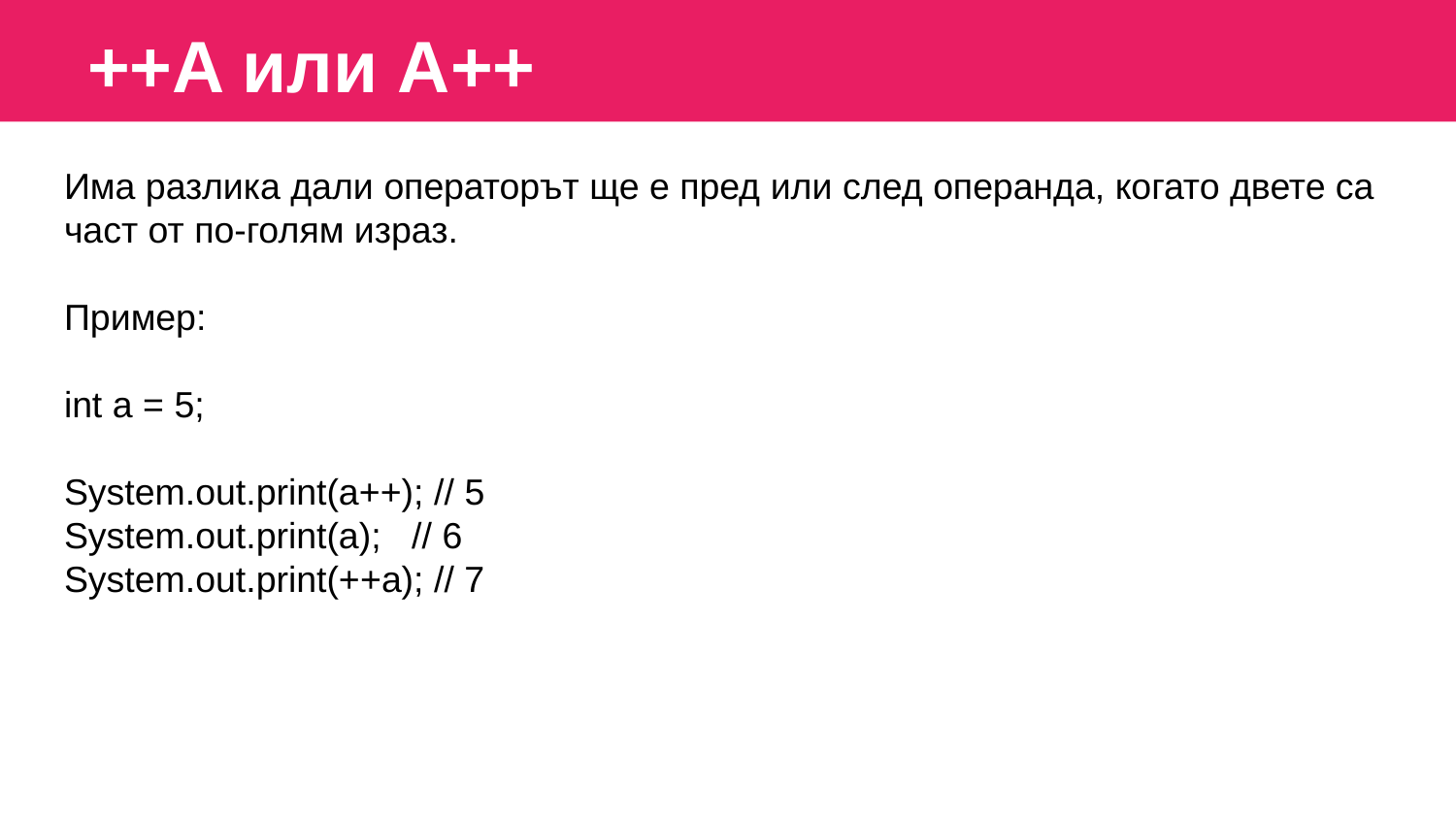

++A или А++

Има разлика дали операторът ще е пред или след операнда, когато двете са част от по-голям израз.

Пример:

int a = 5;

System.out.print(a++); // 5
System.out.print(a);   // 6
System.out.print(++a); // 7